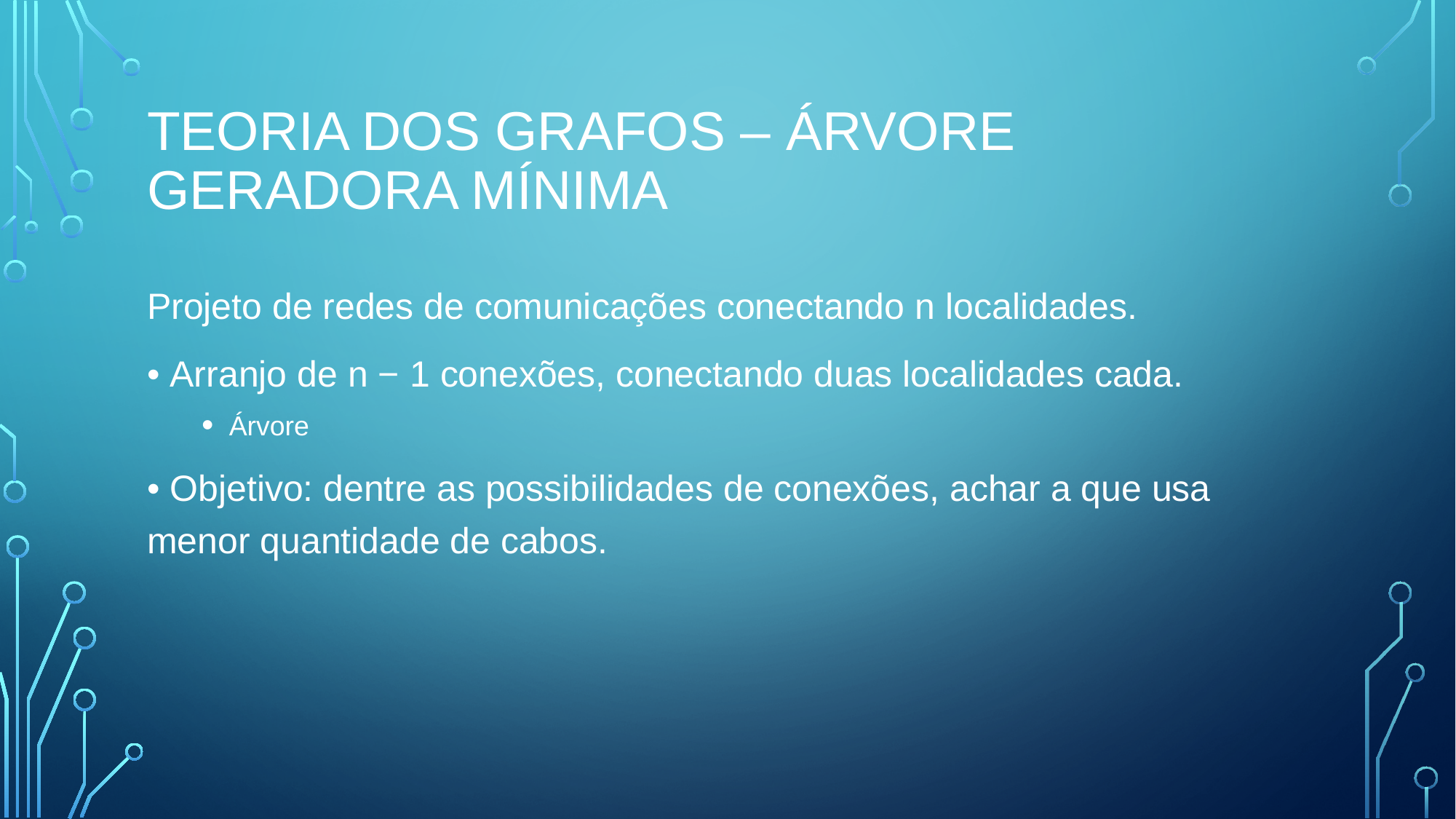

# Teoria dos Grafos – Árvore Geradora Mínima
Projeto de redes de comunicações conectando n localidades.
• Arranjo de n − 1 conexões, conectando duas localidades cada.
Árvore
• Objetivo: dentre as possibilidades de conexões, achar a que usa menor quantidade de cabos.